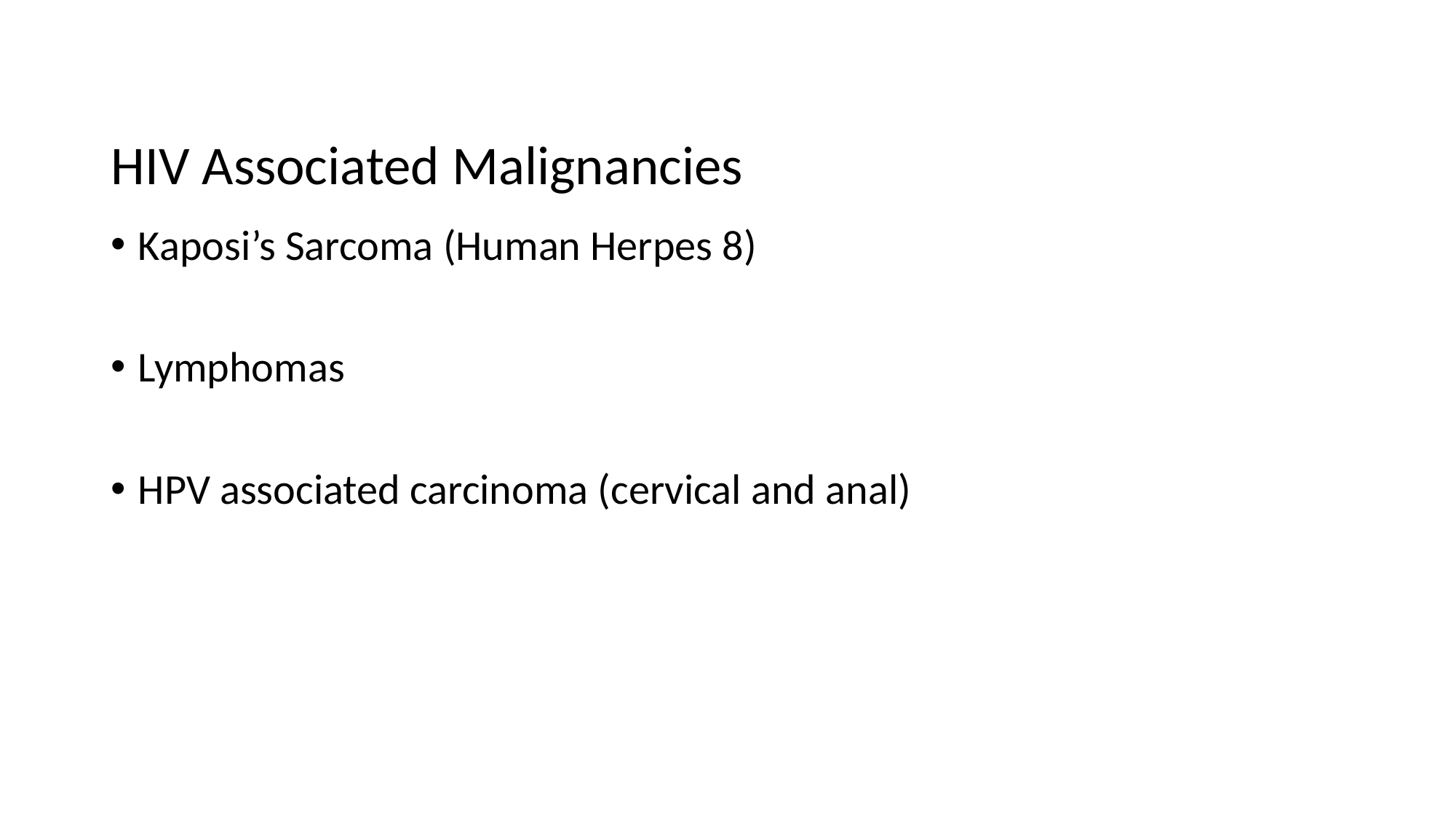

HIV Associated Malignancies
Kaposi’s Sarcoma (Human Herpes 8)

Lymphomas

HPV associated carcinoma (cervical and anal)